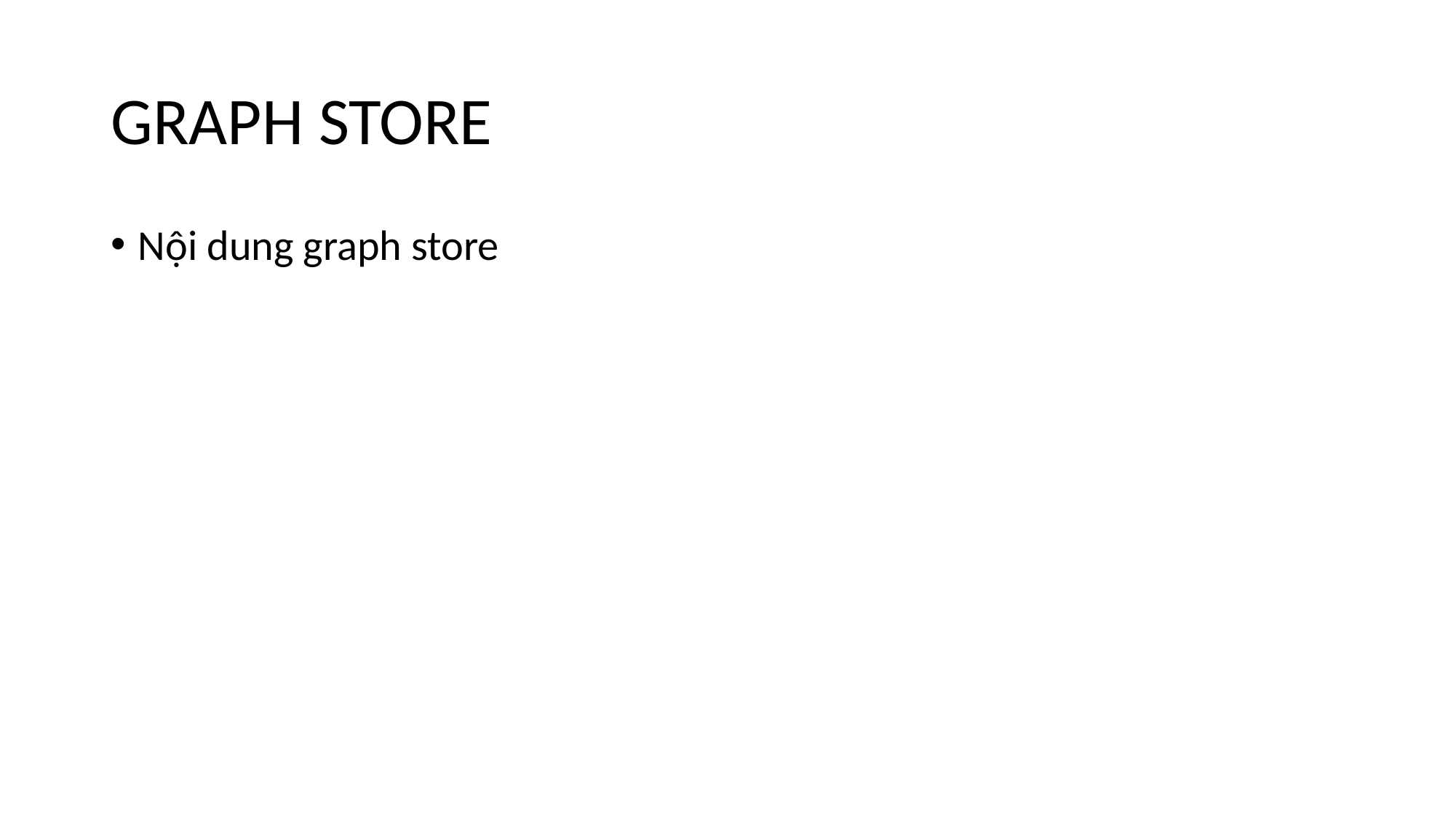

# GRAPH STORE
Nội dung graph store